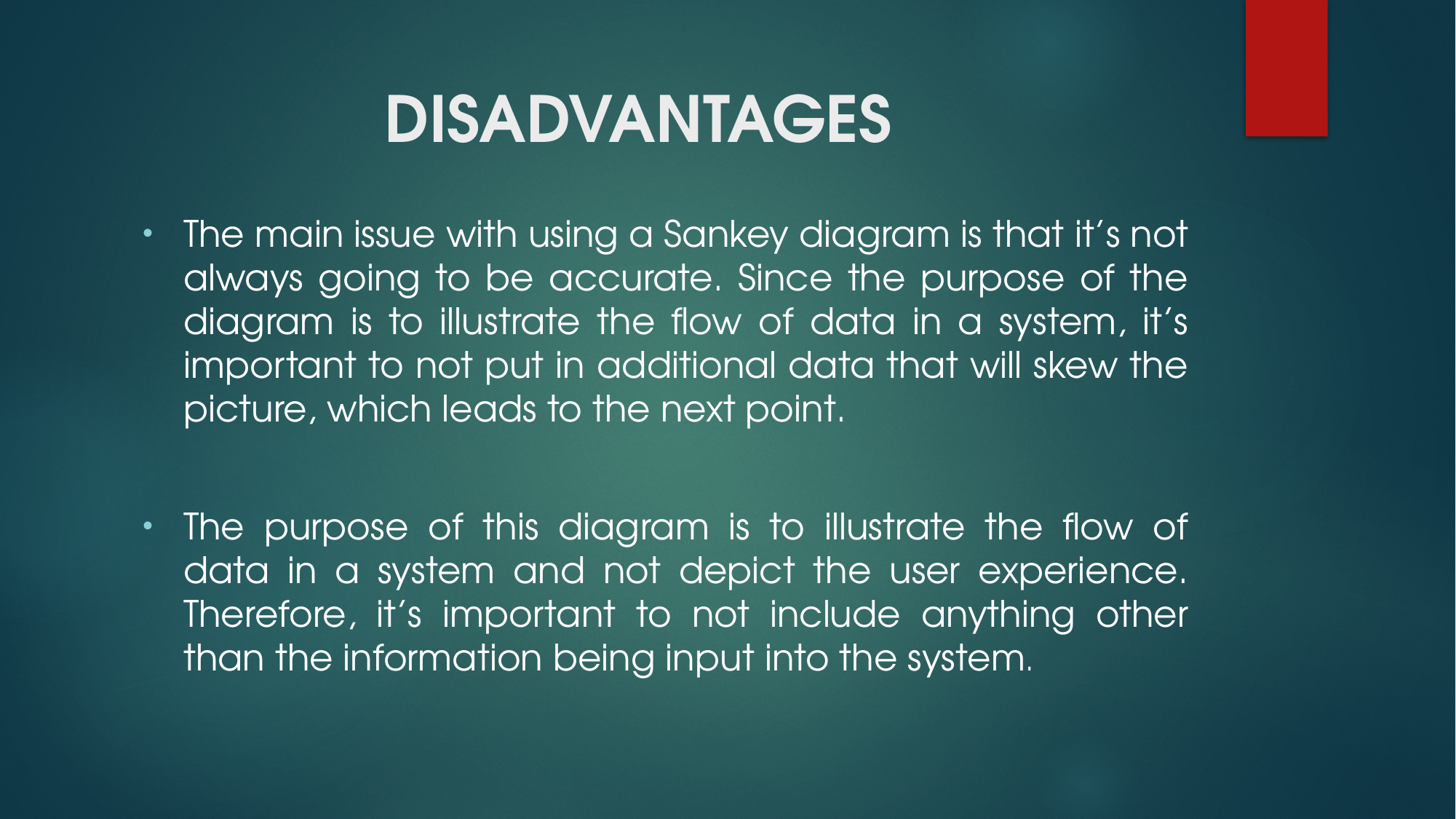

# DISADVANTAGES
The main issue with using a Sankey diagram is that it’s not always going to be accurate. Since the purpose of the diagram is to illustrate the flow of data in a system, it’s important to not put in additional data that will skew the picture, which leads to the next point.

The purpose of this diagram is to illustrate the flow of data in a system and not depict the user experience. Therefore, it’s important to not include anything other than the information being input into the system.